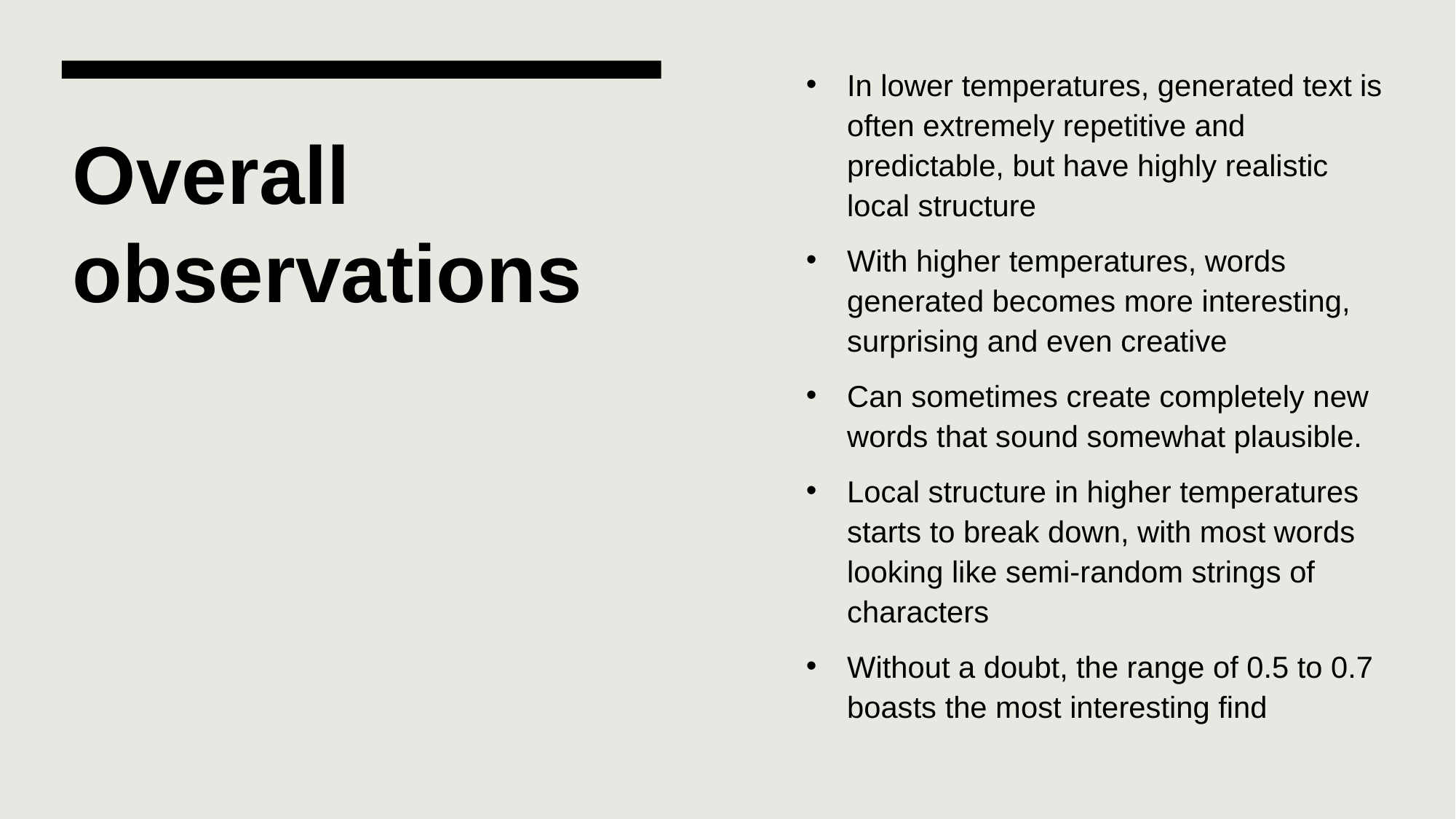

In lower temperatures, generated text is often extremely repetitive and predictable, but have highly realistic local structure
With higher temperatures, words generated becomes more interesting, surprising and even creative
Can sometimes create completely new words that sound somewhat plausible.
Local structure in higher temperatures starts to break down, with most words looking like semi-random strings of characters
Without a doubt, the range of 0.5 to 0.7 boasts the most interesting find
# Overall observations